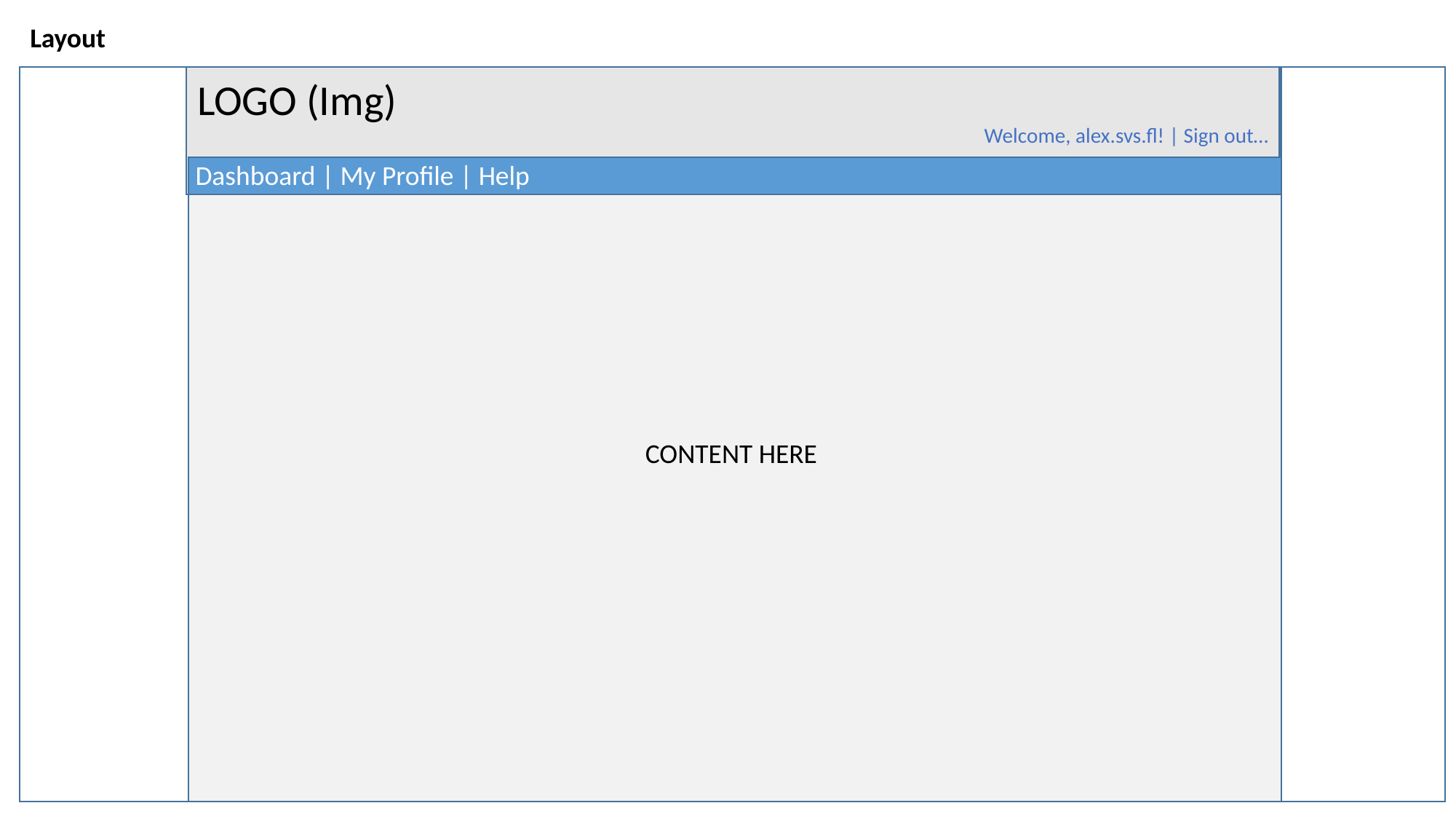

Layout

LOGO (Img)

Welcome, alex.svs.fl! | Sign out…
Dashboard | My Profile | Help

CONTENT HERE